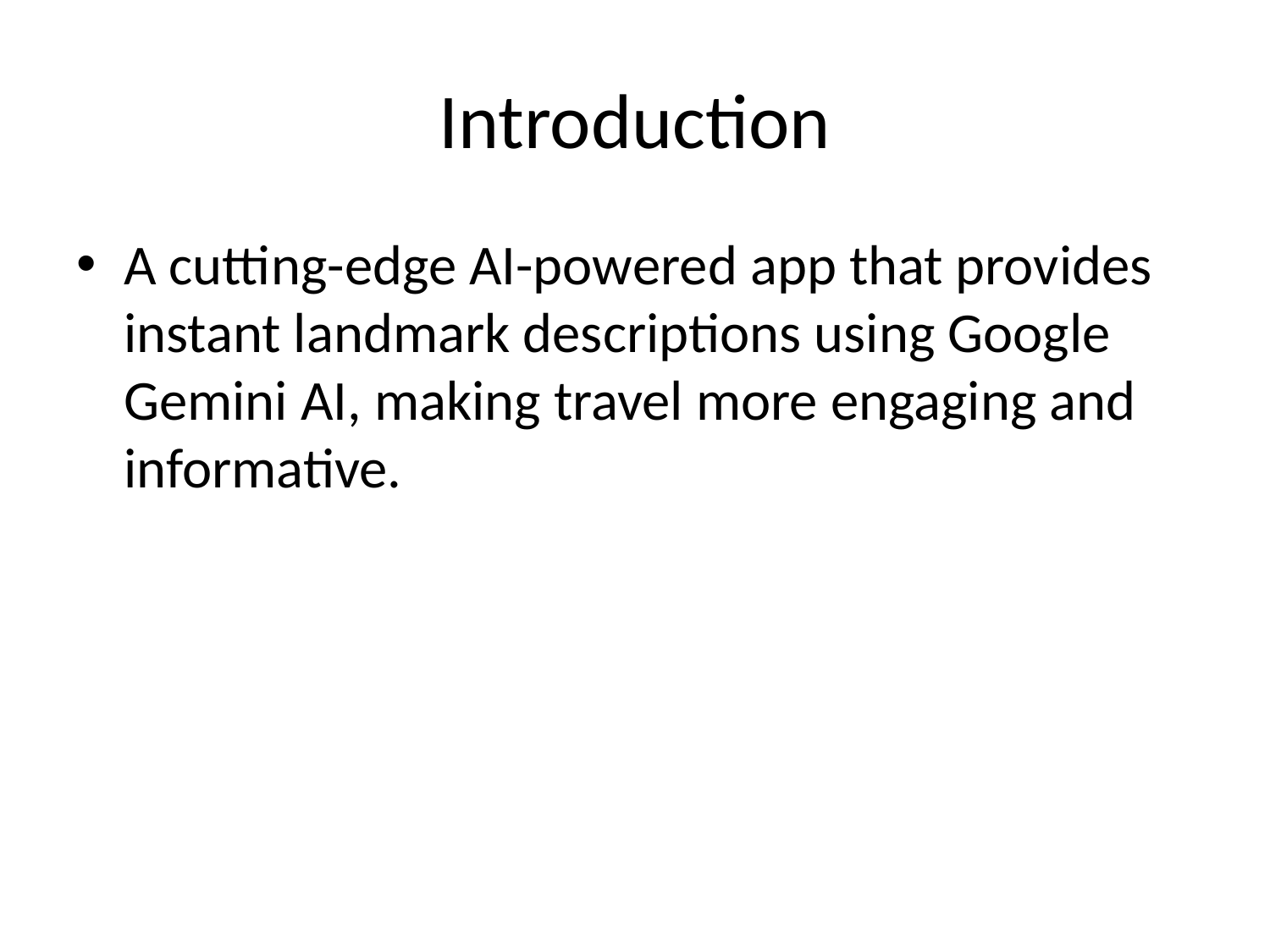

# Introduction
A cutting-edge AI-powered app that provides instant landmark descriptions using Google Gemini AI, making travel more engaging and informative.